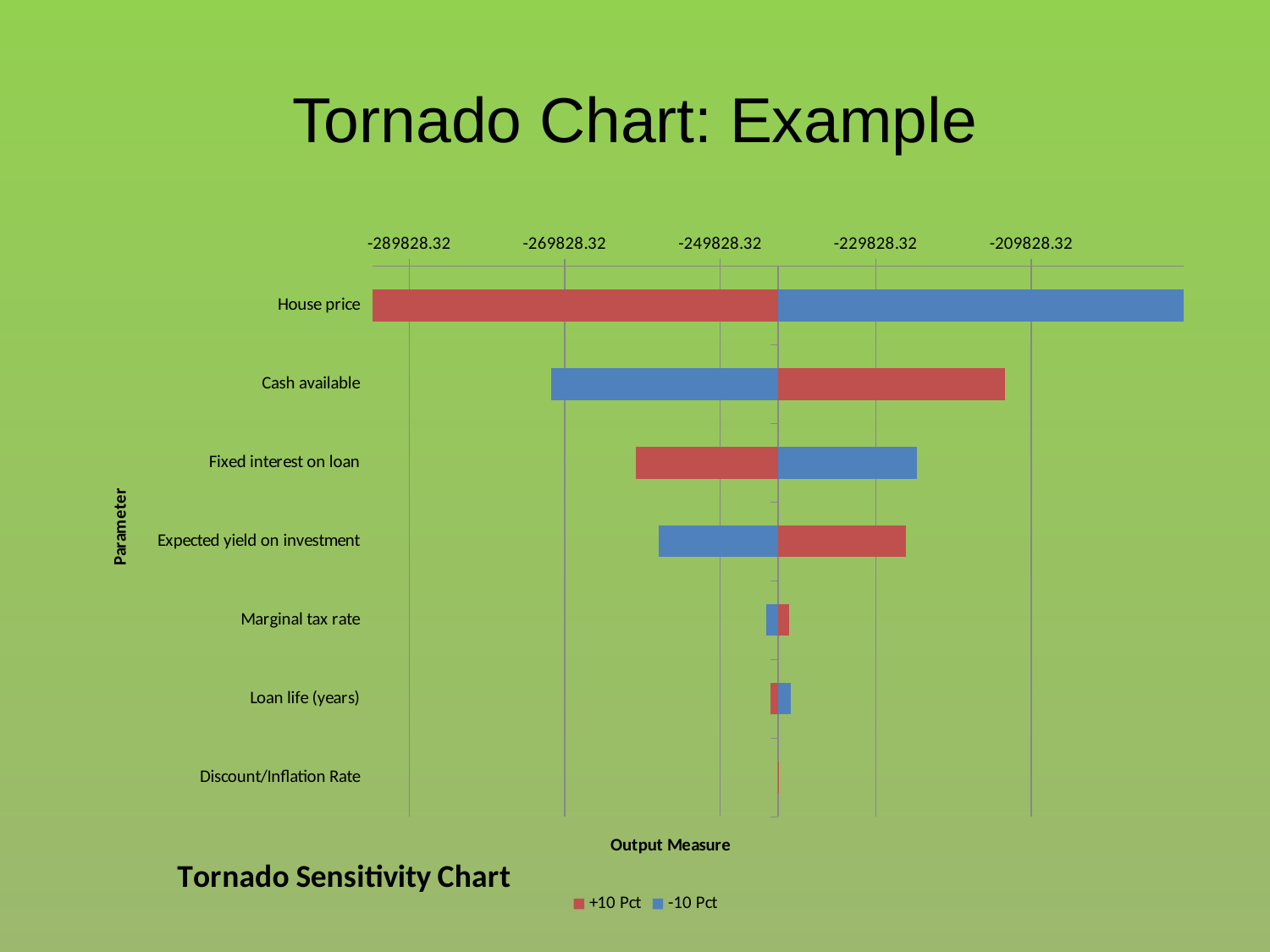

# Tornado Chart: Example

### Chart: Tornado Sensitivity Chart

| Category | -10 Pct | +10 Pct |
|---|---|---|
| House price | -190171.6795 | -294578.9872 |
| Cash available | -271584.3162 | -213166.3504999999 |
| Fixed interest on loan | -224535.03439999995 | -260659.9068 |
| Expected yield on investment | -257767.9357 | -225893.86299999998 |
| Marginal tax rate | -243898.1232 | -240914.182 |
| Loan life (years) | -240775.7644 | -243372.2391 |
| Discount/Inflation Rate | -242361.4926 | -242268.8021 |